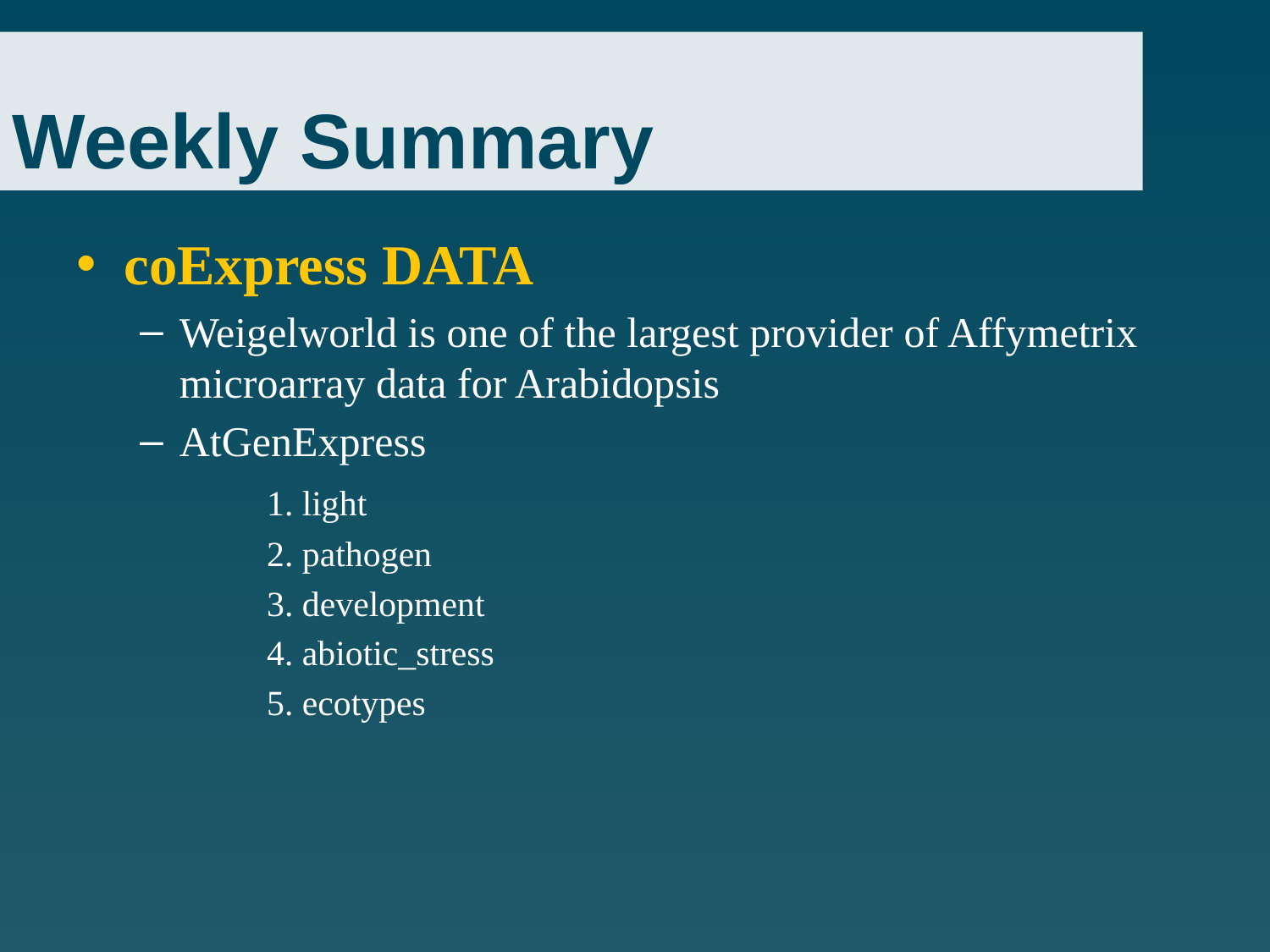

# Weekly Summary
coExpress DATA
Weigelworld is one of the largest provider of Affymetrix microarray data for Arabidopsis
AtGenExpress
	1. light
	2. pathogen
	3. development
	4. abiotic_stress
	5. ecotypes